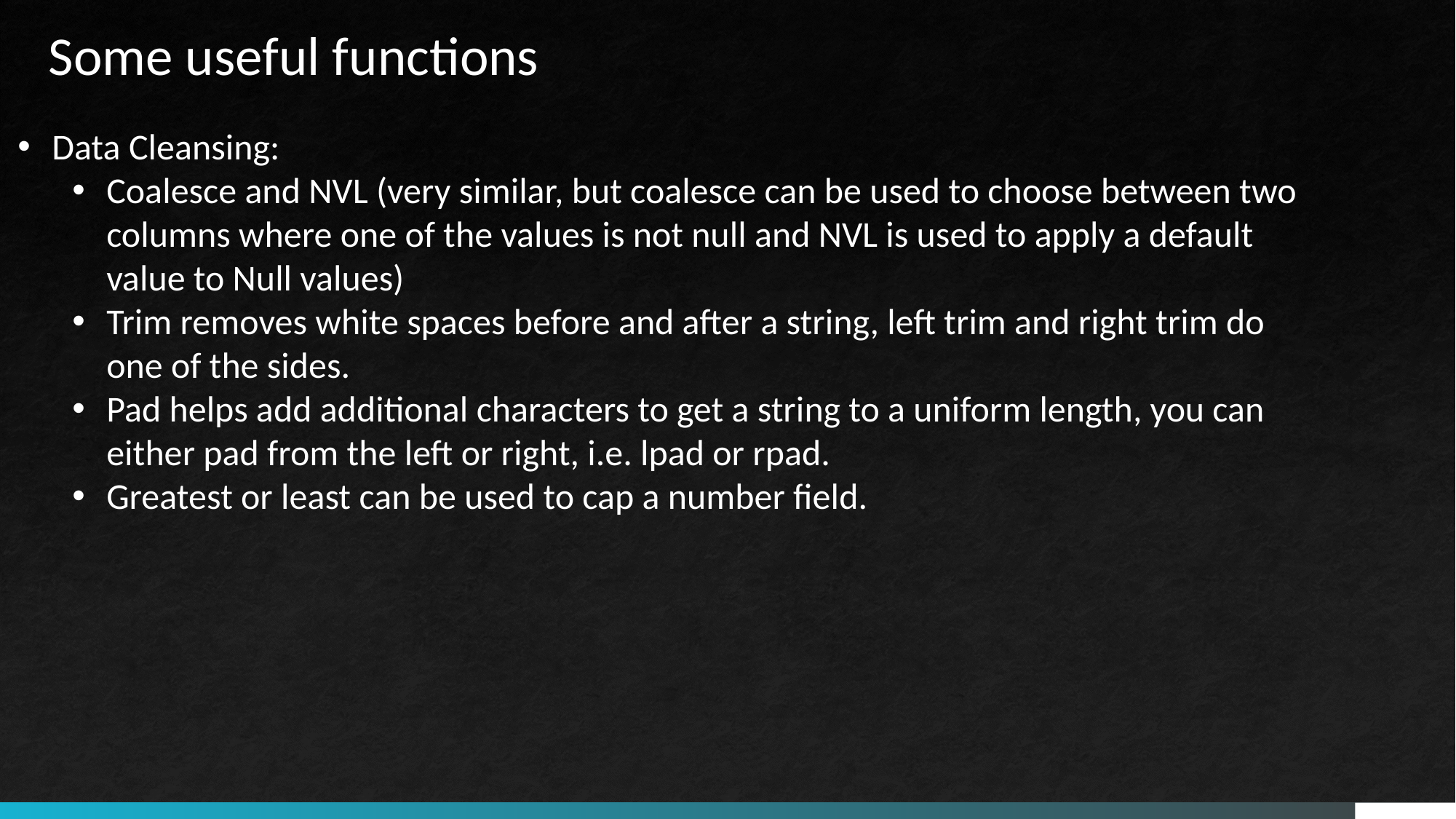

Some useful functions
Data Cleansing:
Coalesce and NVL (very similar, but coalesce can be used to choose between two columns where one of the values is not null and NVL is used to apply a default value to Null values)
Trim removes white spaces before and after a string, left trim and right trim do one of the sides.
Pad helps add additional characters to get a string to a uniform length, you can either pad from the left or right, i.e. lpad or rpad.
Greatest or least can be used to cap a number field.